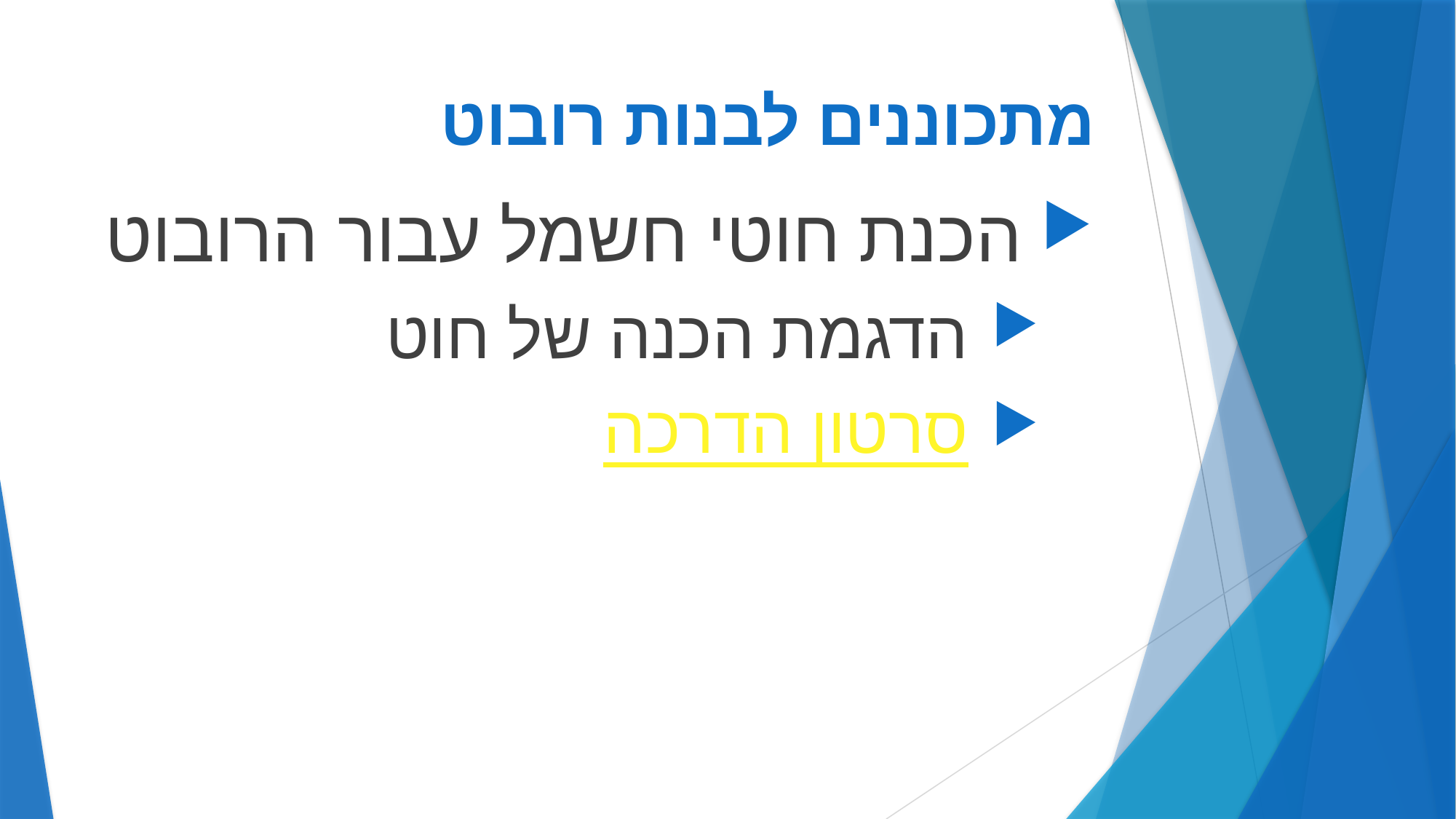

# מתכוננים לבנות רובוט
הכנת חוטי חשמל עבור הרובוט
הדגמת הכנה של חוט
סרטון הדרכה